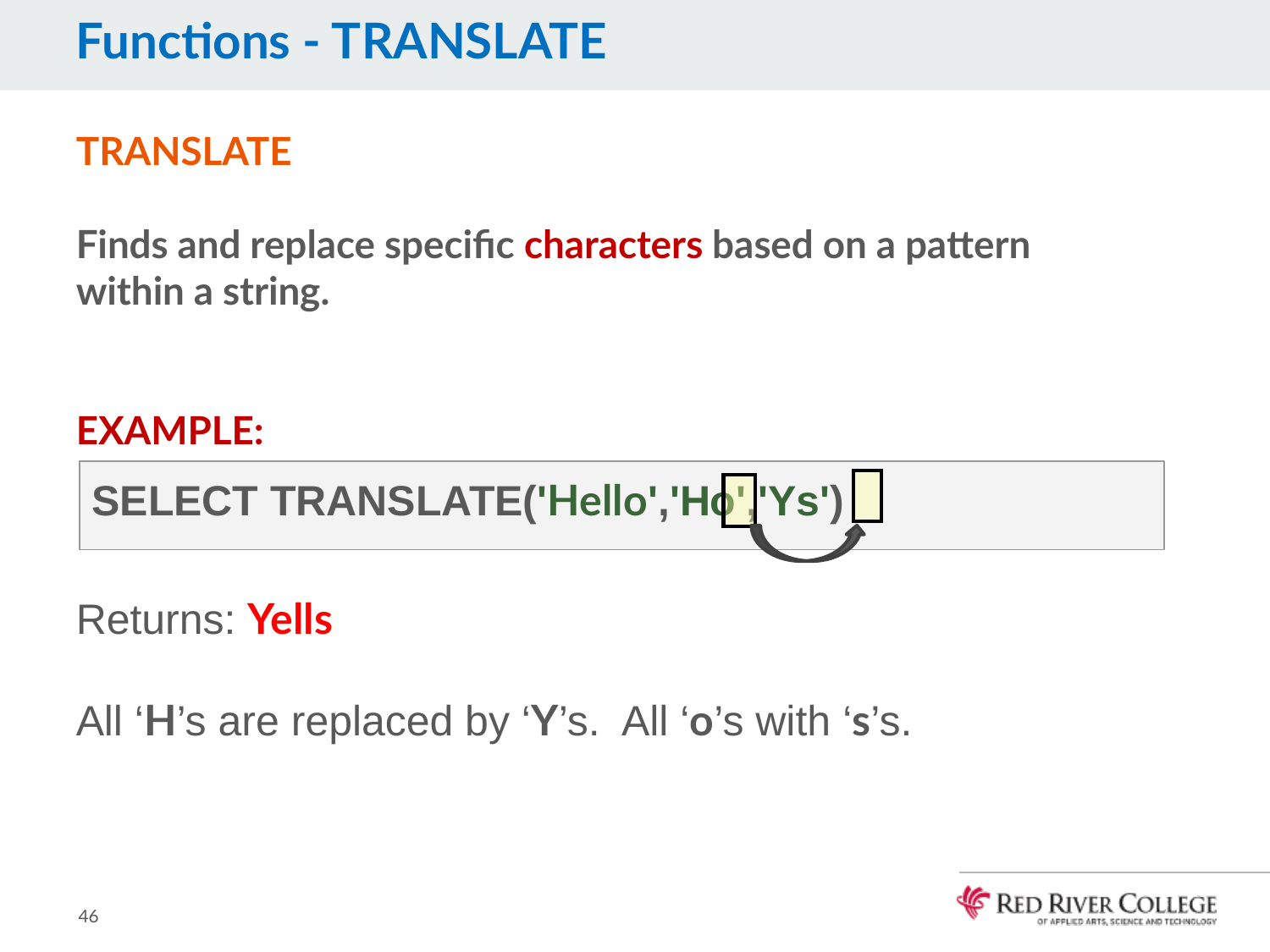

# Functions - TRANSLATE
TRANSLATE
Finds and replace specific characters based on a pattern within a string.

EXAMPLE:

Returns: Yells
All ‘H’s are replaced by ‘Y’s.  All ‘o’s with ‘s’s.
SELECT TRANSLATE('Hello','Ho','Ys')

46